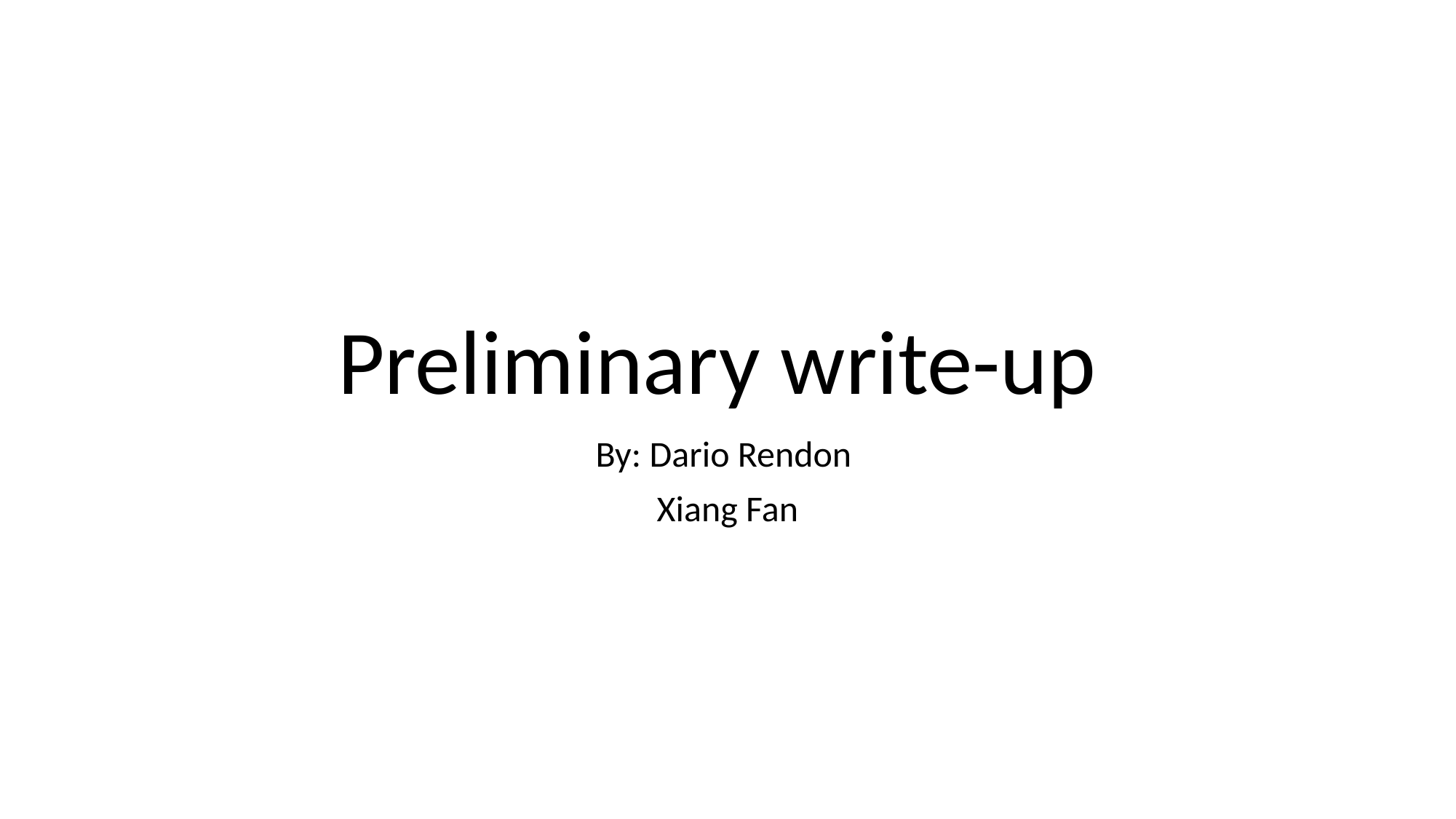

# Preliminary write-up
By: Dario Rendon
Xiang Fan